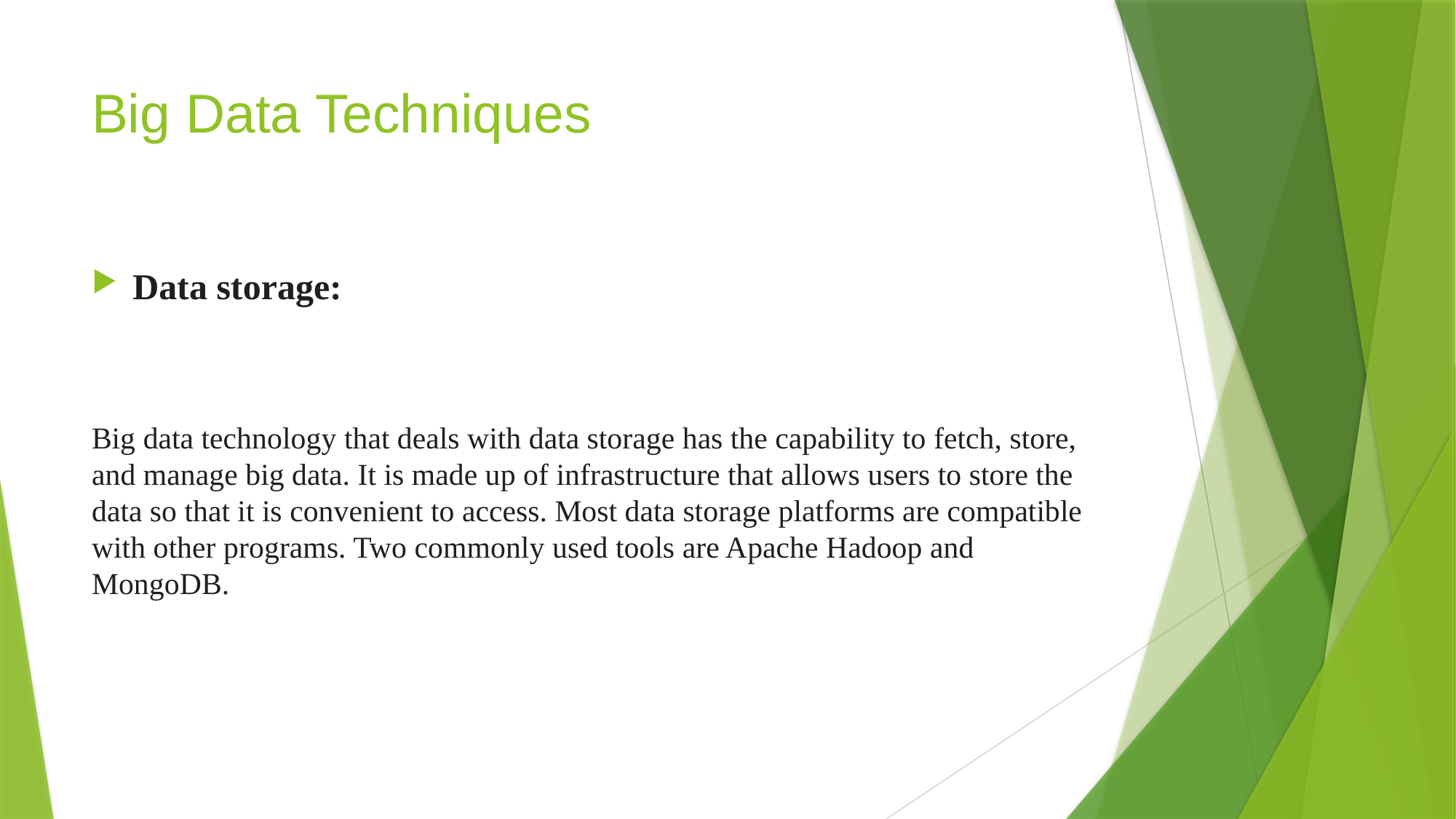

# Big Data Techniques
Data storage:

Big data technology that deals with data storage has the capability to fetch, store, and manage big data. It is made up of infrastructure that allows users to store the data so that it is convenient to access. Most data storage platforms are compatible with other programs. Two commonly used tools are Apache Hadoop and MongoDB.